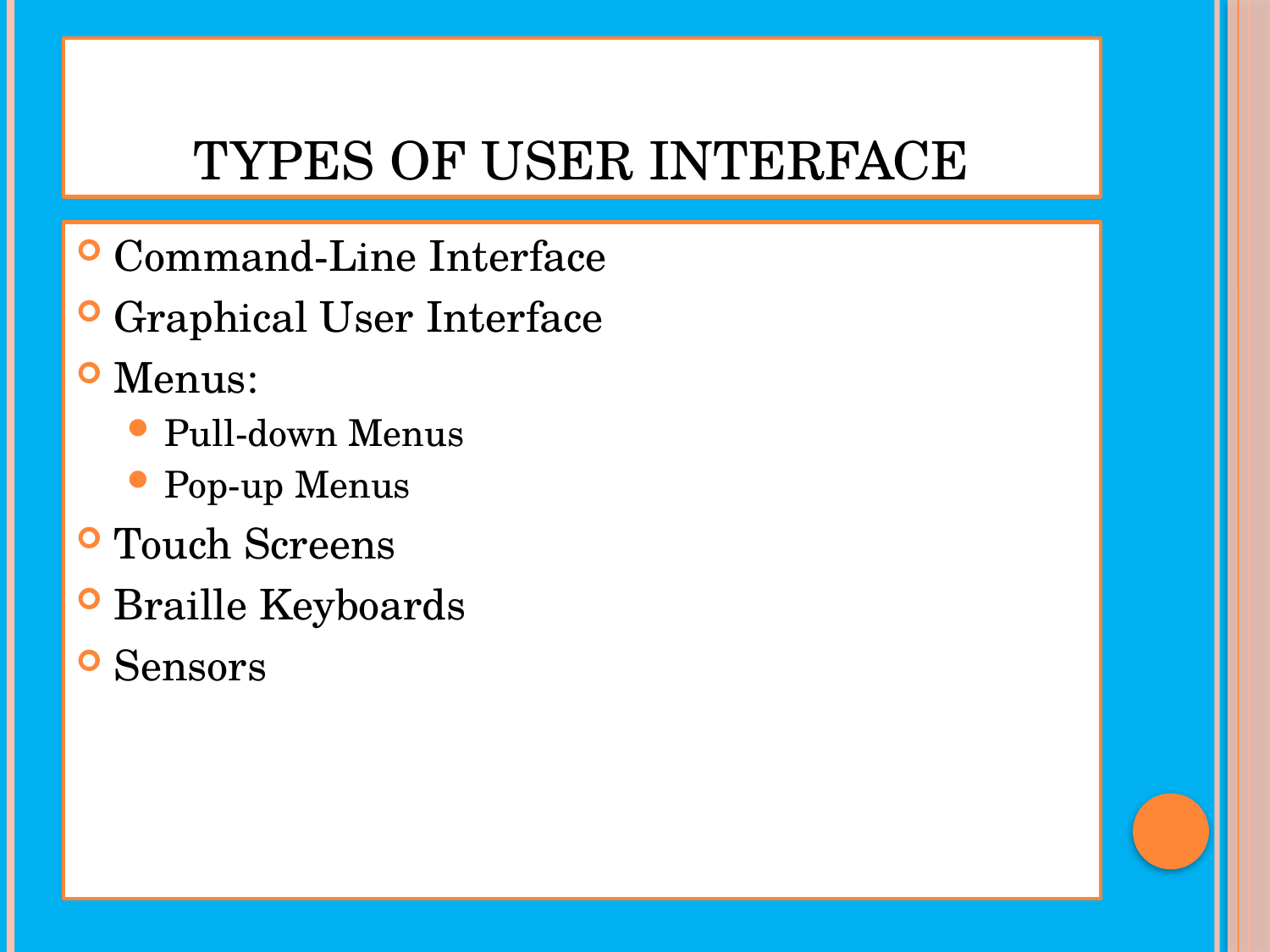

# Types of User Interface
Command-Line Interface
Graphical User Interface
Menus:
Pull-down Menus
Pop-up Menus
Touch Screens
Braille Keyboards
Sensors